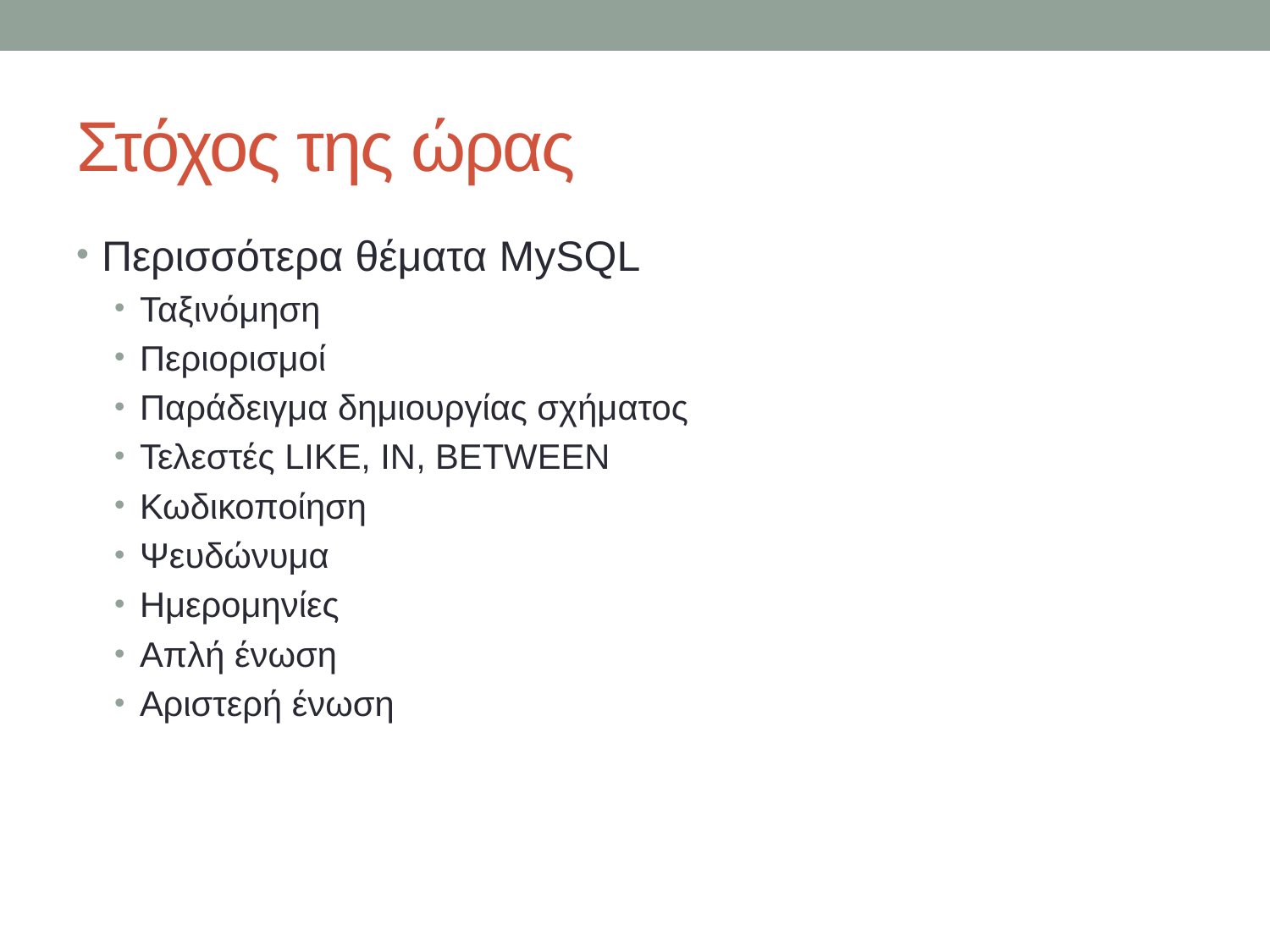

# Στόχος της ώρας
Περισσότερα θέματα MySQL
Ταξινόμηση
Περιορισμοί
Παράδειγμα δημιουργίας σχήματος
Τελεστές LIKE, IN, BETWEEN
Κωδικοποίηση
Ψευδώνυμα
Ημερομηνίες
Απλή ένωση
Αριστερή ένωση